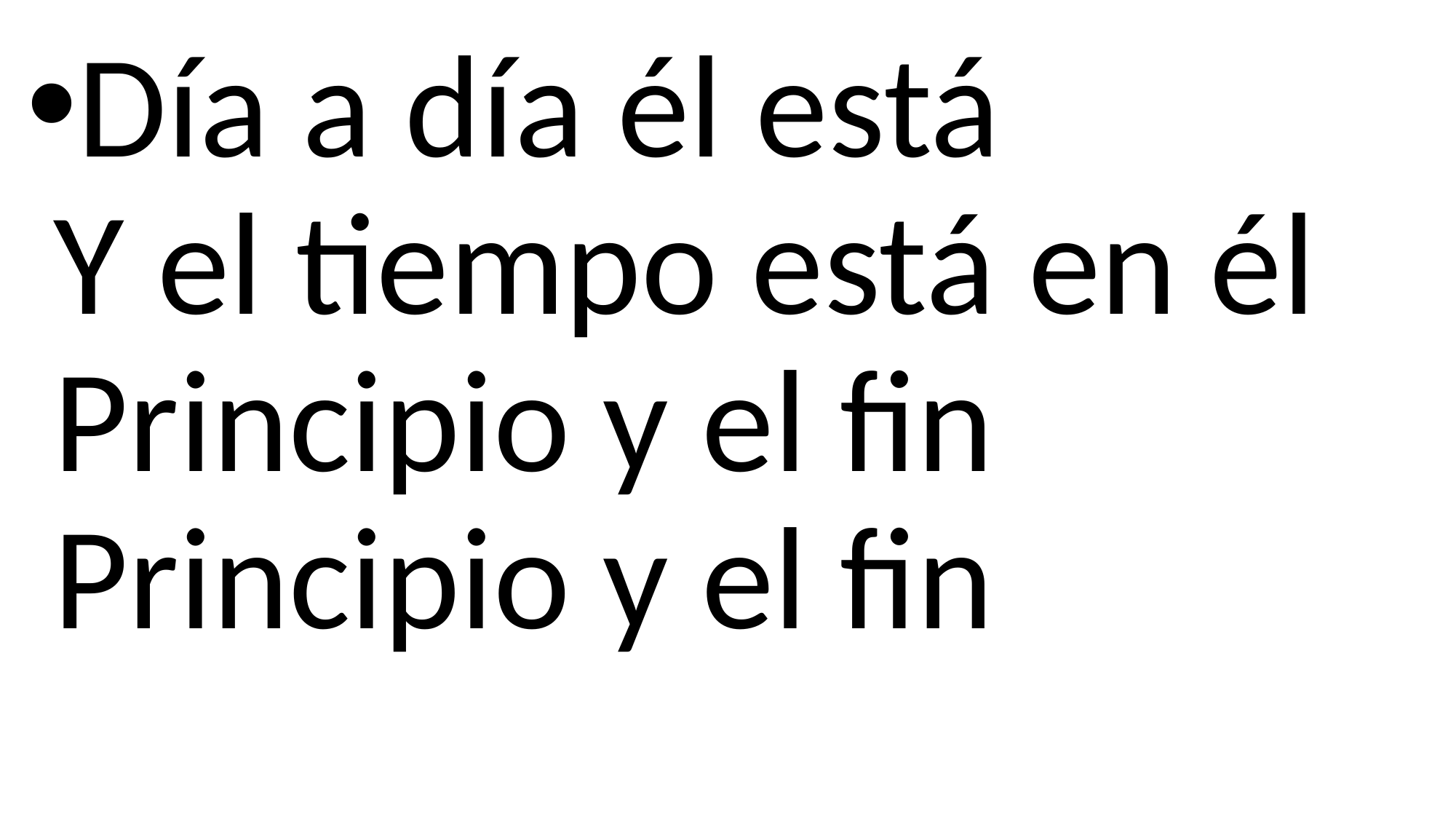

Día a día él está
Y el tiempo está en él
Principio y el fin
Principio y el fin